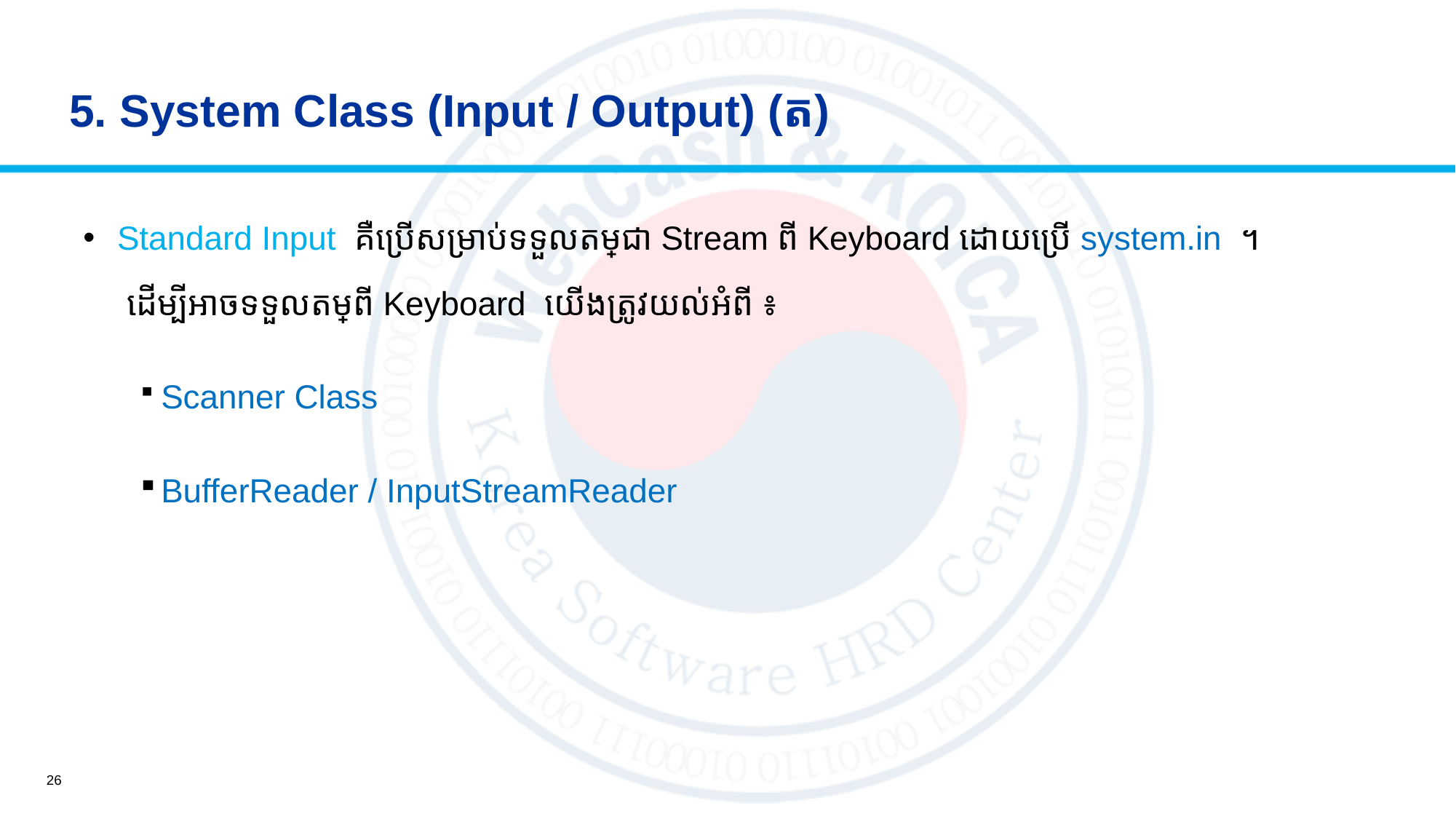

# 5. System Class (Input / Output) (ត)
 Standard Input  គឺប្រើសម្រាប់ទទួលតម្លៃជា Stream ពី​ Keyboard ដោយប្រើ​ system.in  ។
  ​​​   ដើម្បីអាចទទួលតម្លៃពី Keyboard  យើងត្រូវយល់អំពី ៖
​​​​Scanner Class
BufferReader / InputStreamReader
26